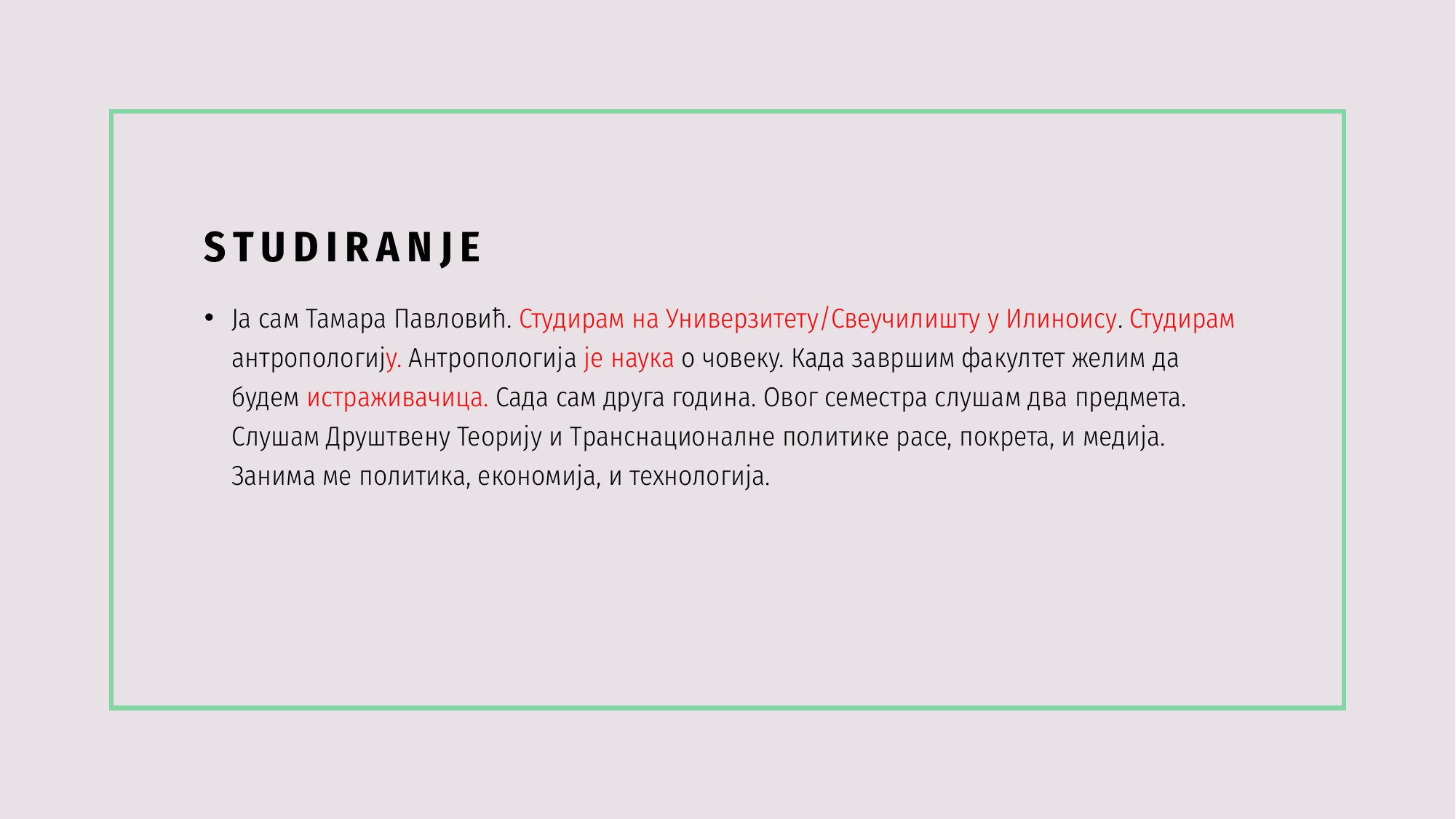

# Studiranje
Ја сам Тамара Павловић. Студирам на Универзитету/Свеучилишту у Илиноису. Студирам антропологију. Антропологија је наука о човеку. Када завршим факултет желим да будем истраживачица. Сада сам друга година. Овог семестра слушам два предмета. Слушам Друштвену Теорију и Транснационалне политике расе, покрета, и медија. Занима ме политика, економија, и технологија.